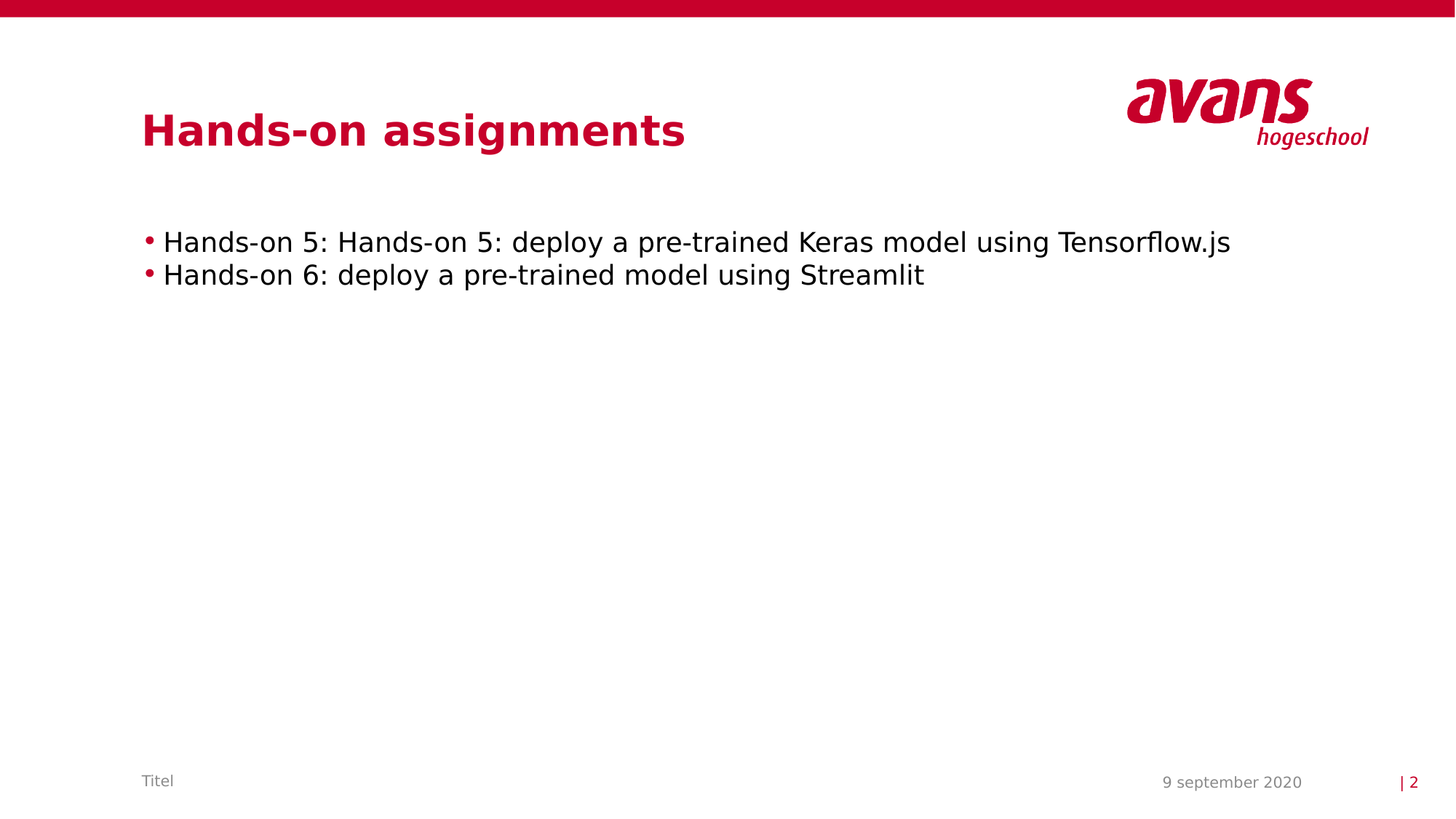

# Hands-on assignments
Hands-on 5: Hands-on 5: deploy a pre-trained Keras model using Tensorflow.js
Hands-on 6: deploy a pre-trained model using Streamlit
9 september 2020
| 2